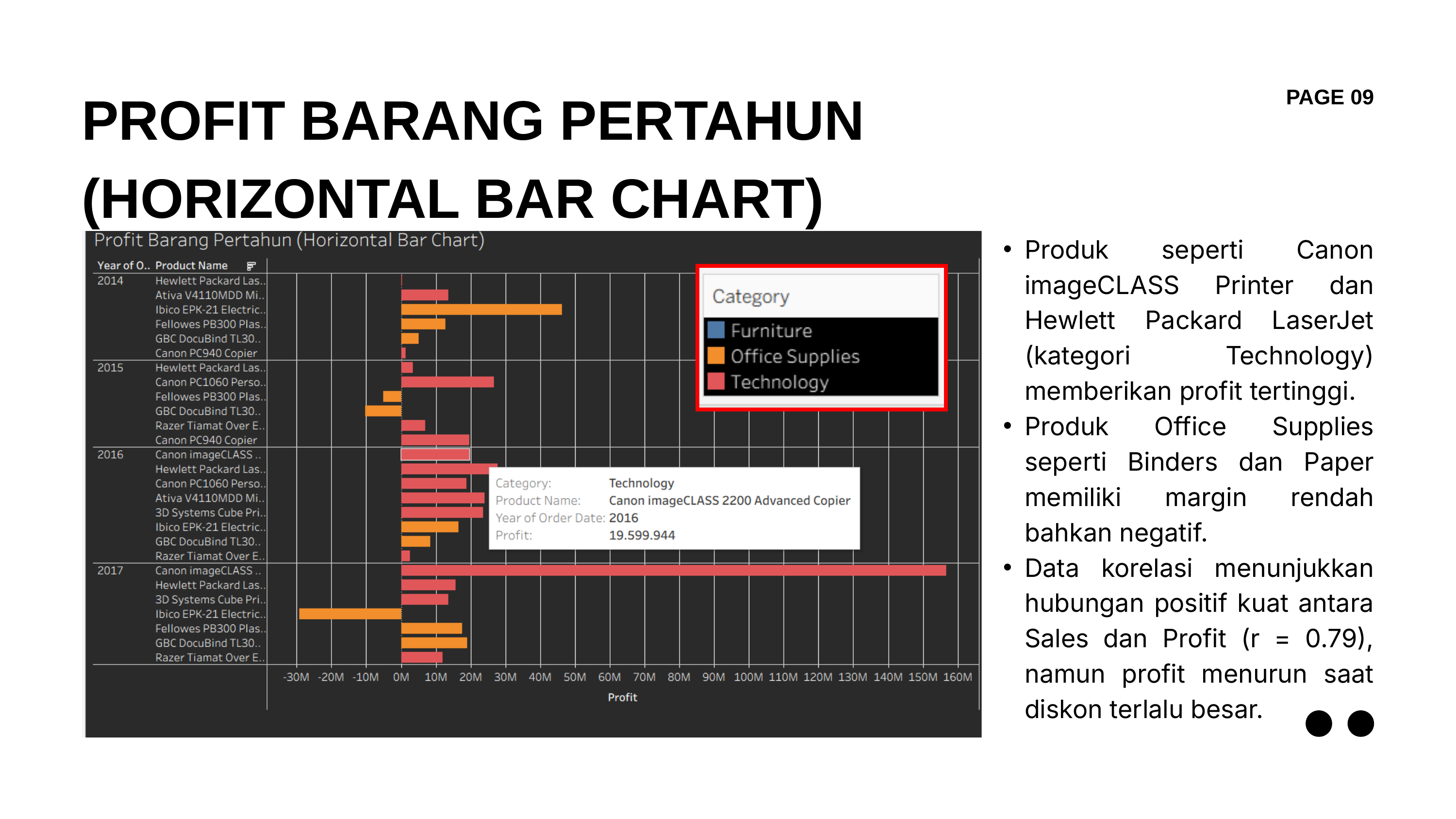

PROFIT BARANG PERTAHUN (HORIZONTAL BAR CHART)
PAGE 09
Produk seperti Canon imageCLASS Printer dan Hewlett Packard LaserJet (kategori Technology) memberikan profit tertinggi.
Produk Office Supplies seperti Binders dan Paper memiliki margin rendah bahkan negatif.
Data korelasi menunjukkan hubungan positif kuat antara Sales dan Profit (r = 0.79), namun profit menurun saat diskon terlalu besar.